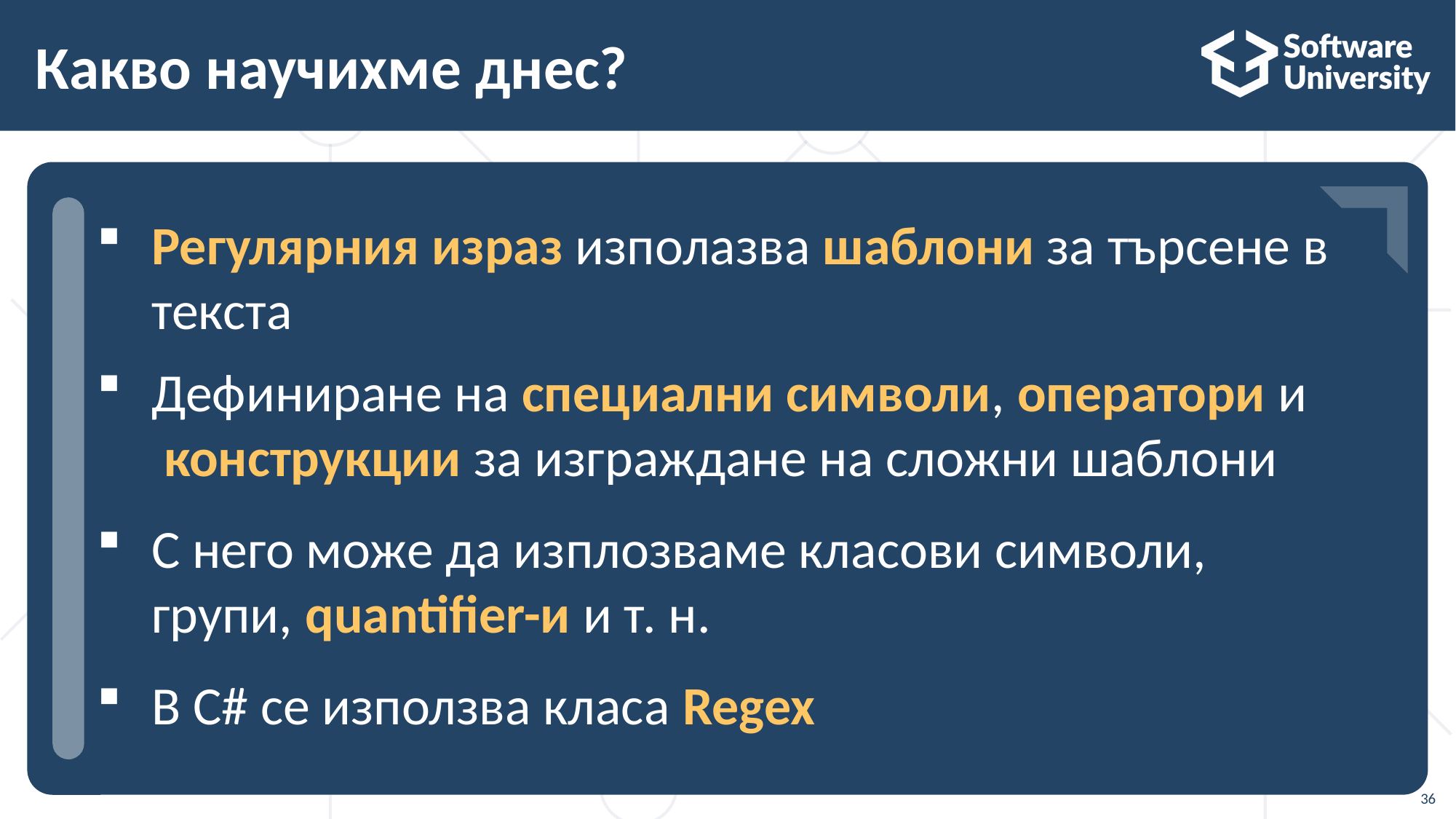

# Какво научихме днес?

…
…
…

Регулярния израз изполазва шаблони за търсене в текста
Дефиниране на специални символи, оператори и
 конструкции за изграждане на сложни шаблони
С него може да изплозваме класови символи,
групи, quantifier-и и т. н.
В C# се използва класа Regex
36